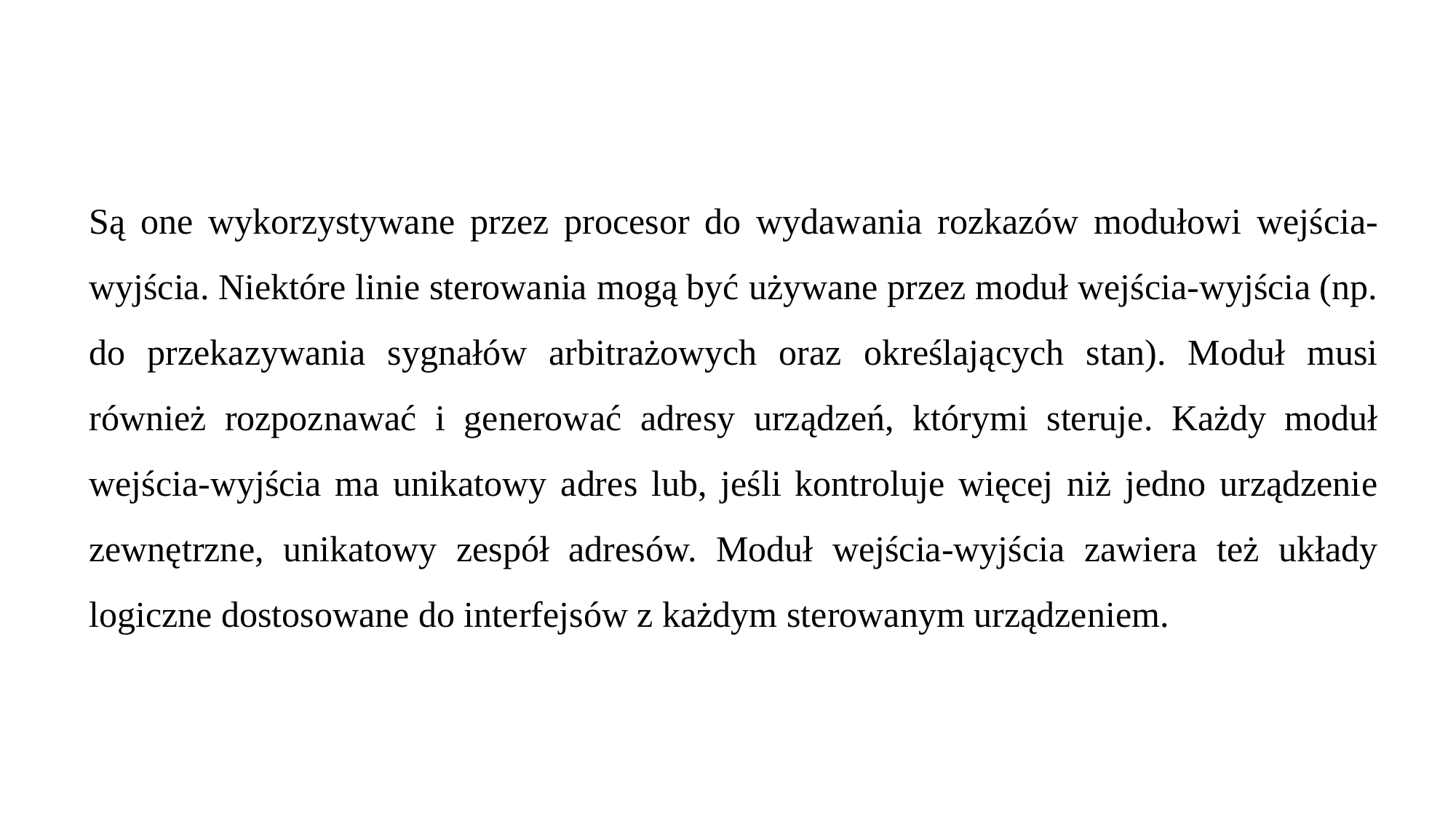

Są one wykorzystywane przez procesor do wydawania rozkazów modułowi wejścia-wyjścia. Niektóre linie sterowania mogą być używane przez moduł wejścia-wyjścia (np. do przekazywania sygnałów arbitrażowych oraz określających stan). Moduł musi również rozpoznawać i generować adresy urządzeń, którymi steruje. Każdy moduł wejścia-wyjścia ma unikatowy adres lub, jeśli kontroluje więcej niż jedno urządzenie zewnętrzne, unikatowy zespół adresów. Moduł wejścia-wyjścia zawiera też układy logiczne dostosowane do interfejsów z każdym sterowanym urządzeniem.